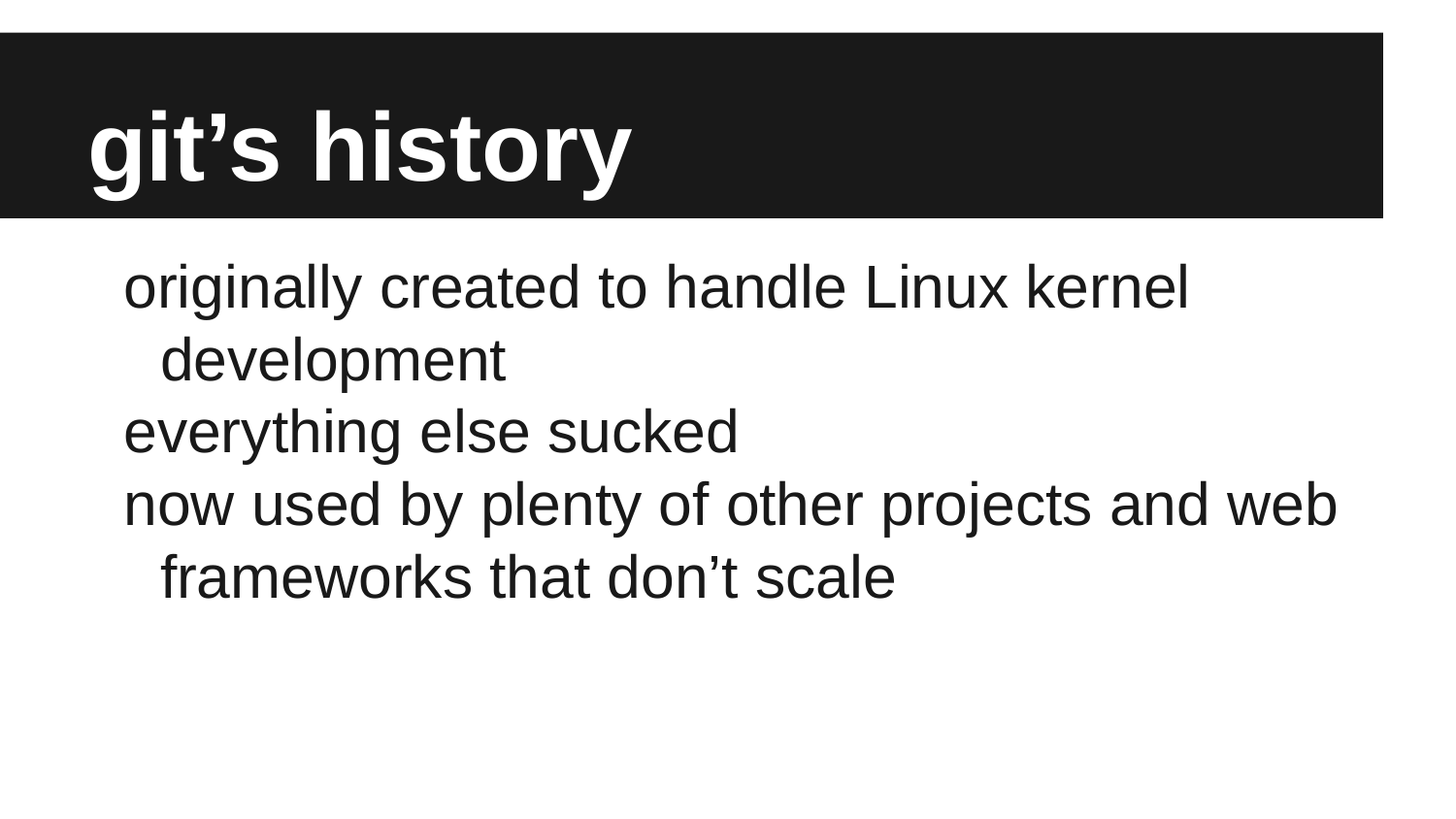

# git’s history
originally created to handle Linux kernel development
everything else sucked
now used by plenty of other projects and web frameworks that don’t scale